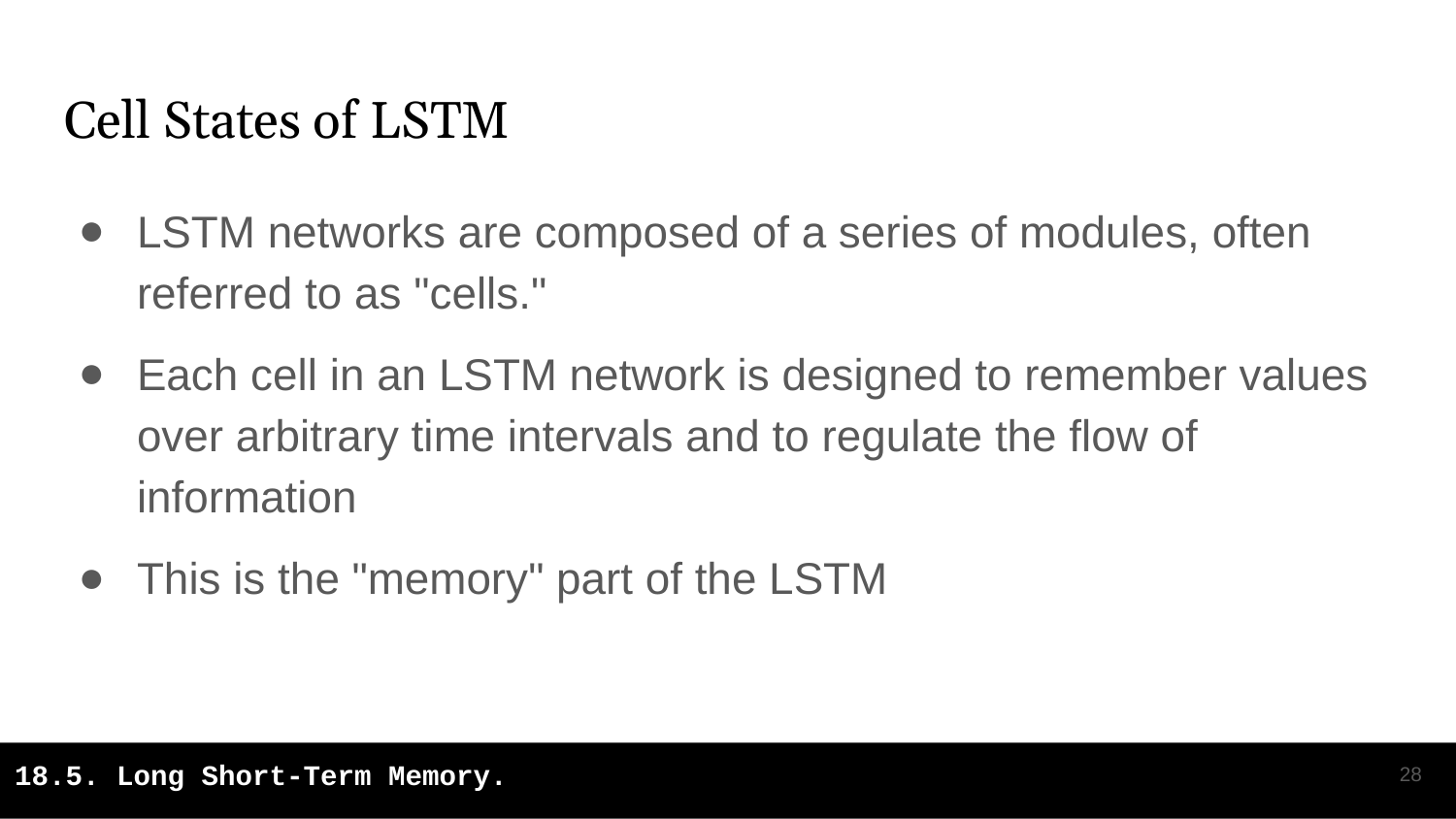

# Cell States of LSTM
LSTM networks are composed of a series of modules, often referred to as "cells."
Each cell in an LSTM network is designed to remember values over arbitrary time intervals and to regulate the flow of information
This is the "memory" part of the LSTM
28
18.5. Long Short-Term Memory.